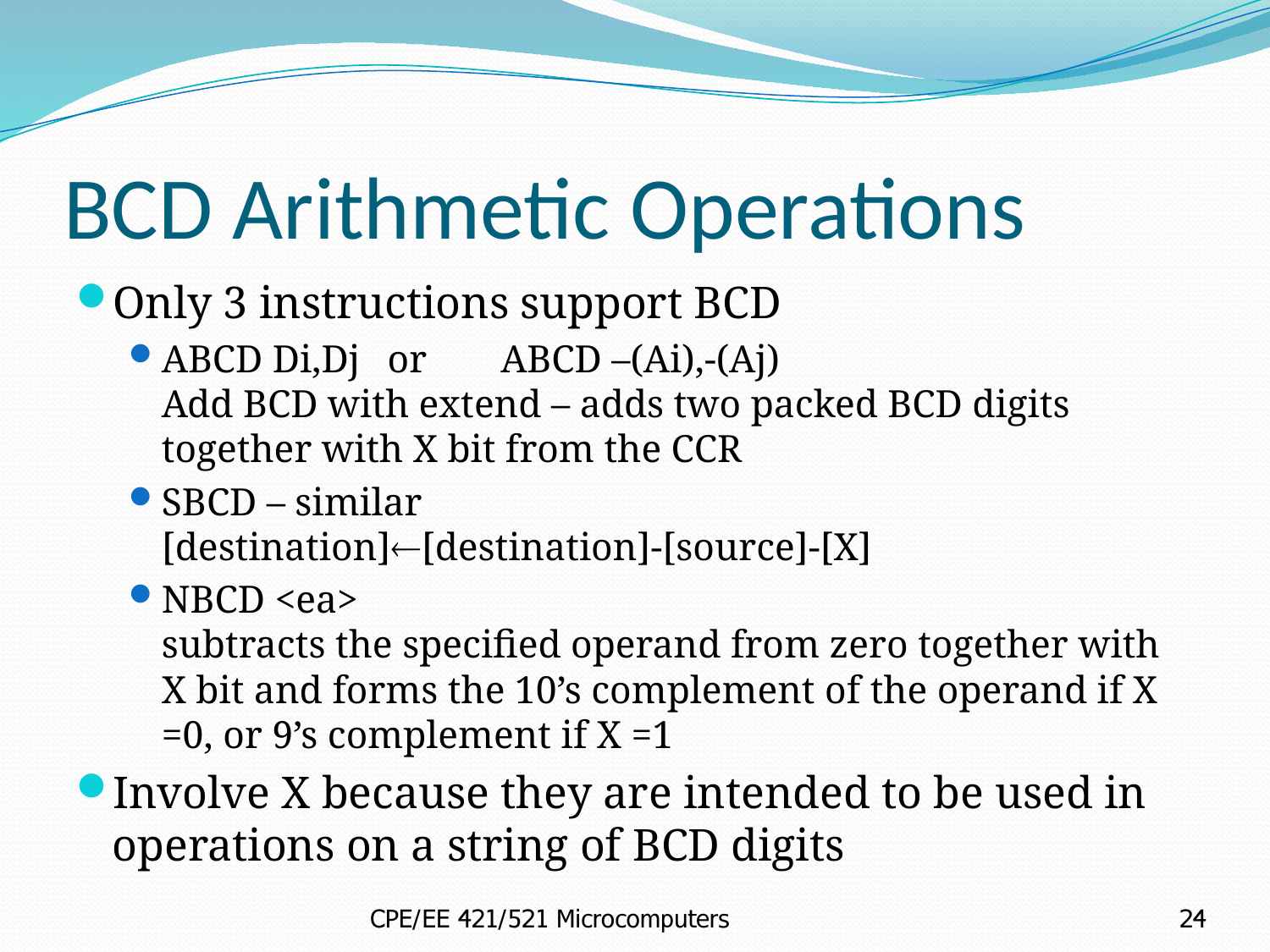

# BCD Arithmetic Operations
Only 3 instructions support BCD
ABCD Di,Dj	or	ABCD –(Ai),-(Aj)
Add BCD with extend – adds two packed BCD digits together with X bit from the CCR
SBCD – similar
[destination]←[destination]-[source]-[X]
NBCD <ea>
subtracts the specified operand from zero together with X bit and forms the 10’s complement of the operand if X =0, or 9’s complement if X =1
Involve X because they are intended to be used in operations on a string of BCD digits
CPE/EE 421/521 Microcomputers
24